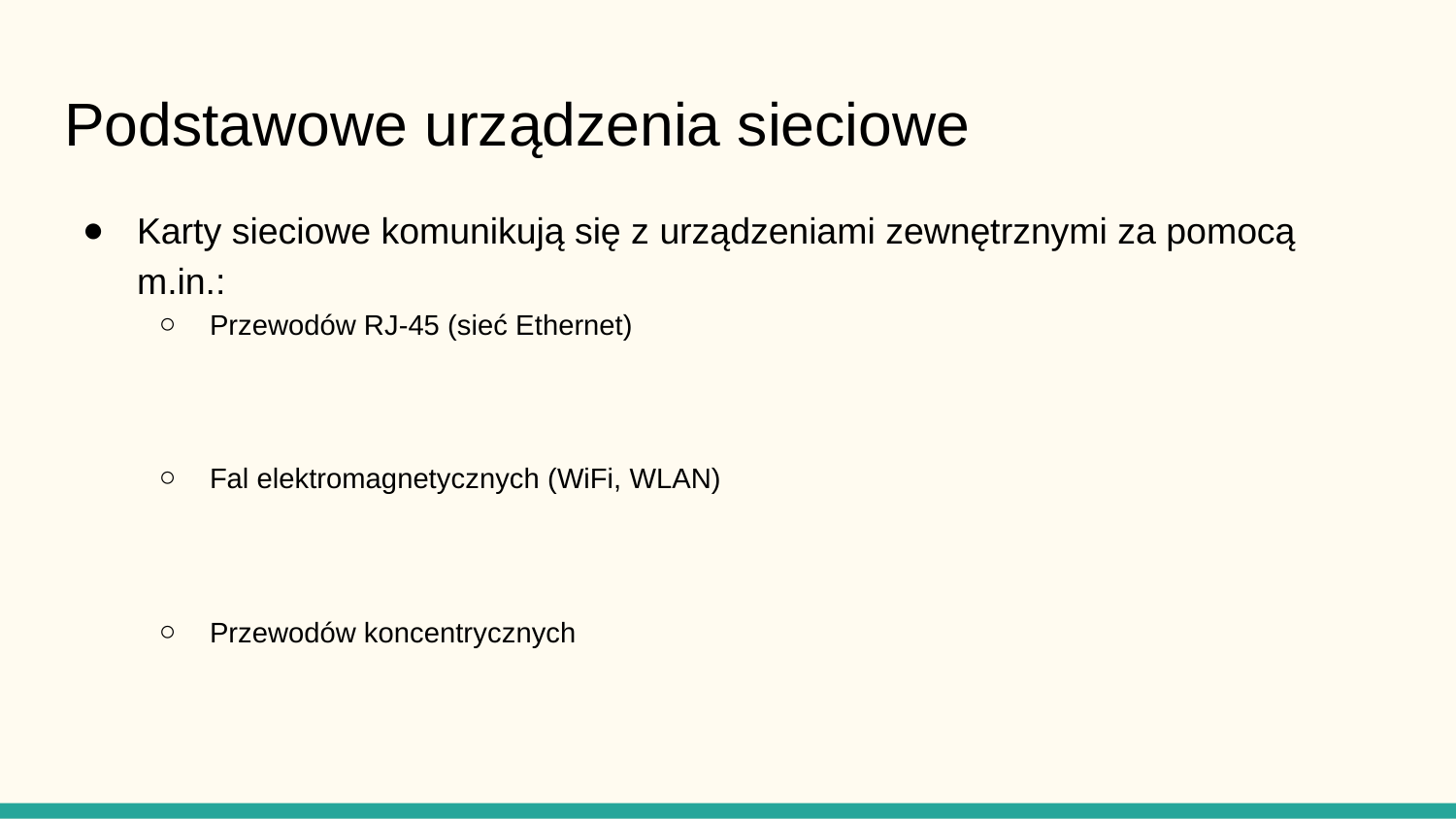

# Podstawowe urządzenia sieciowe
Karty sieciowe komunikują się z urządzeniami zewnętrznymi za pomocą m.in.:
Przewodów RJ-45 (sieć Ethernet)

Fal elektromagnetycznych (WiFi, WLAN)

Przewodów koncentrycznych